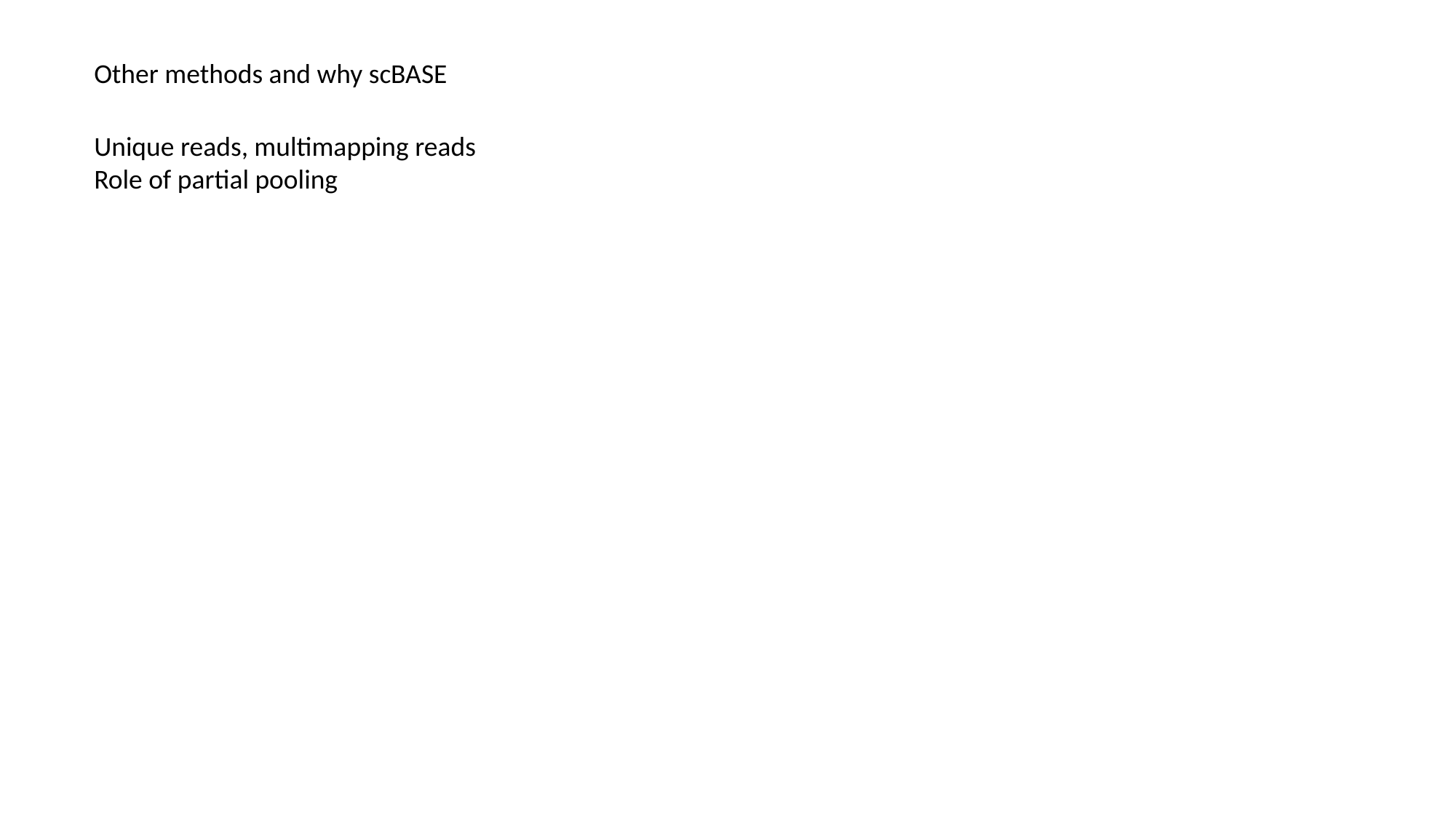

Other methods and why scBASE
Unique reads, multimapping reads
Role of partial pooling